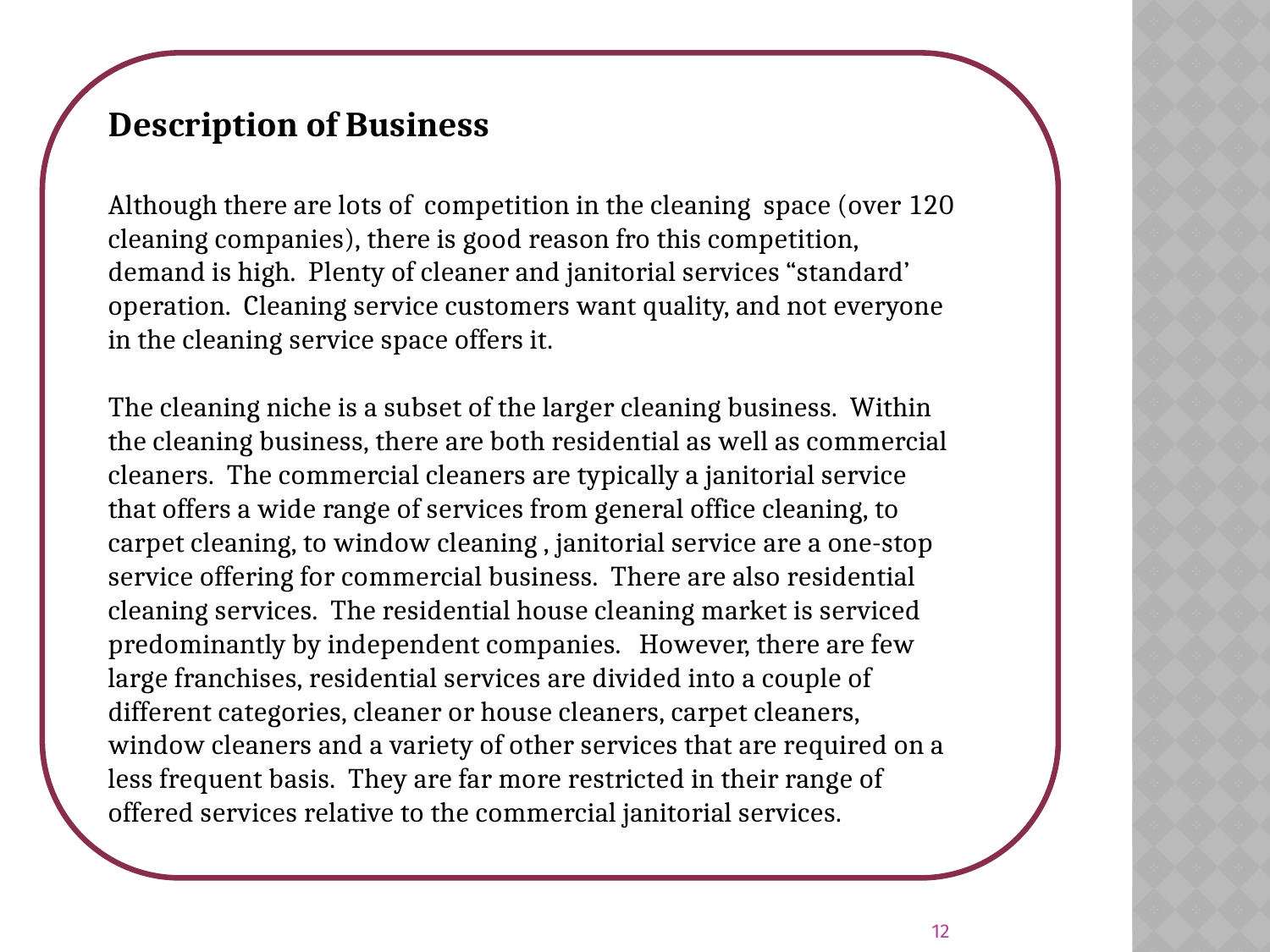

Description of Business

Although there are lots of  competition in the cleaning  space (over 120 cleaning companies), there is good reason fro this competition, demand is high.  Plenty of cleaner and janitorial services “standard’ operation.  Cleaning service customers want quality, and not everyone in the cleaning service space offers it.

The cleaning niche is a subset of the larger cleaning business.  Within the cleaning business, there are both residential as well as commercial cleaners.  The commercial cleaners are typically a janitorial service that offers a wide range of services from general office cleaning, to carpet cleaning, to window cleaning , janitorial service are a one-stop service offering for commercial business.  There are also residential cleaning services.  The residential house cleaning market is serviced predominantly by independent companies.   However, there are few large franchises, residential services are divided into a couple of different categories, cleaner or house cleaners, carpet cleaners, window cleaners and a variety of other services that are required on a less frequent basis.  They are far more restricted in their range of offered services relative to the commercial janitorial services.

12